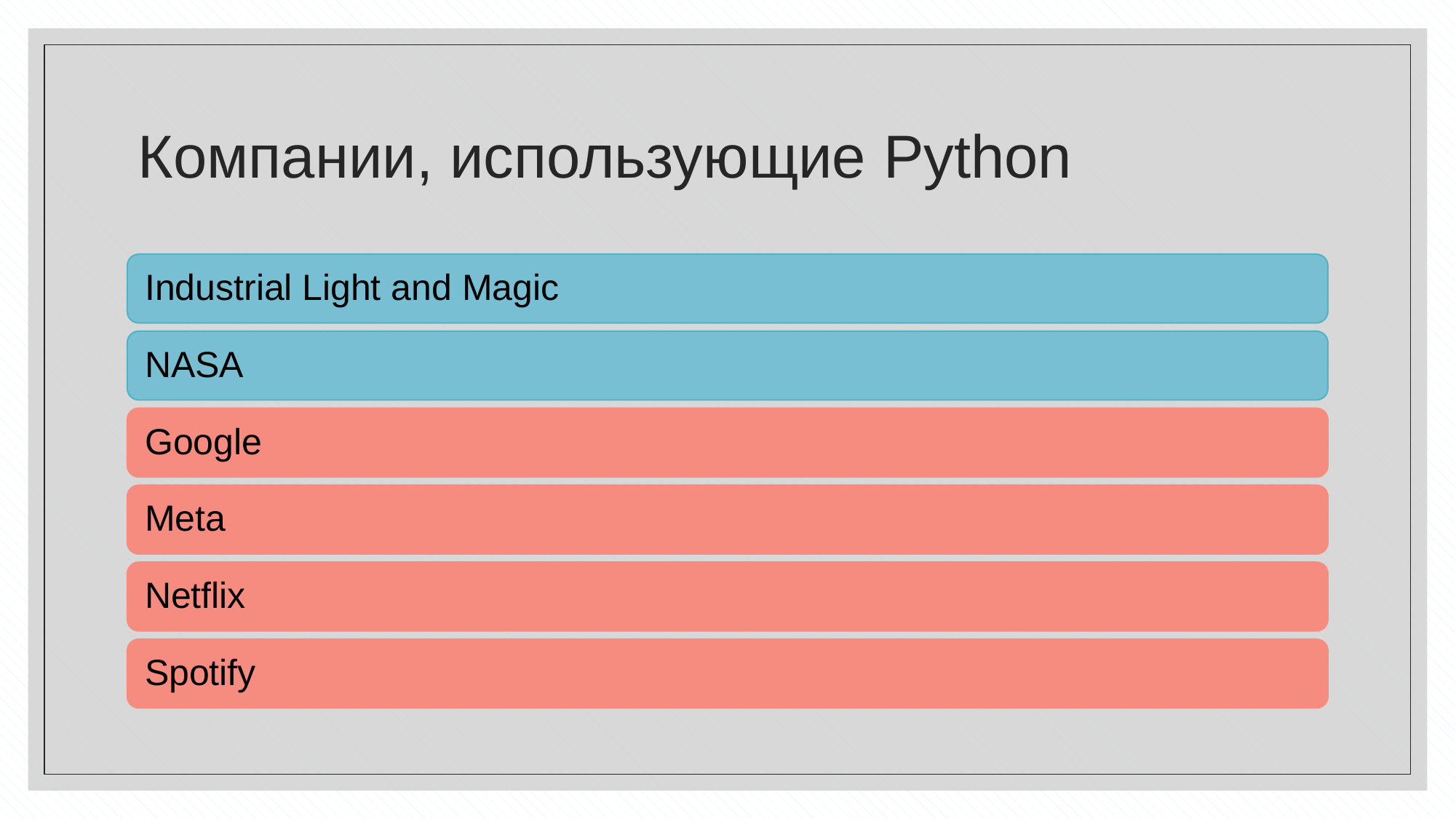

# Компании, использующие Python
Industrial Light and Magic
NASA
Google
Meta
Netflix
Spotify